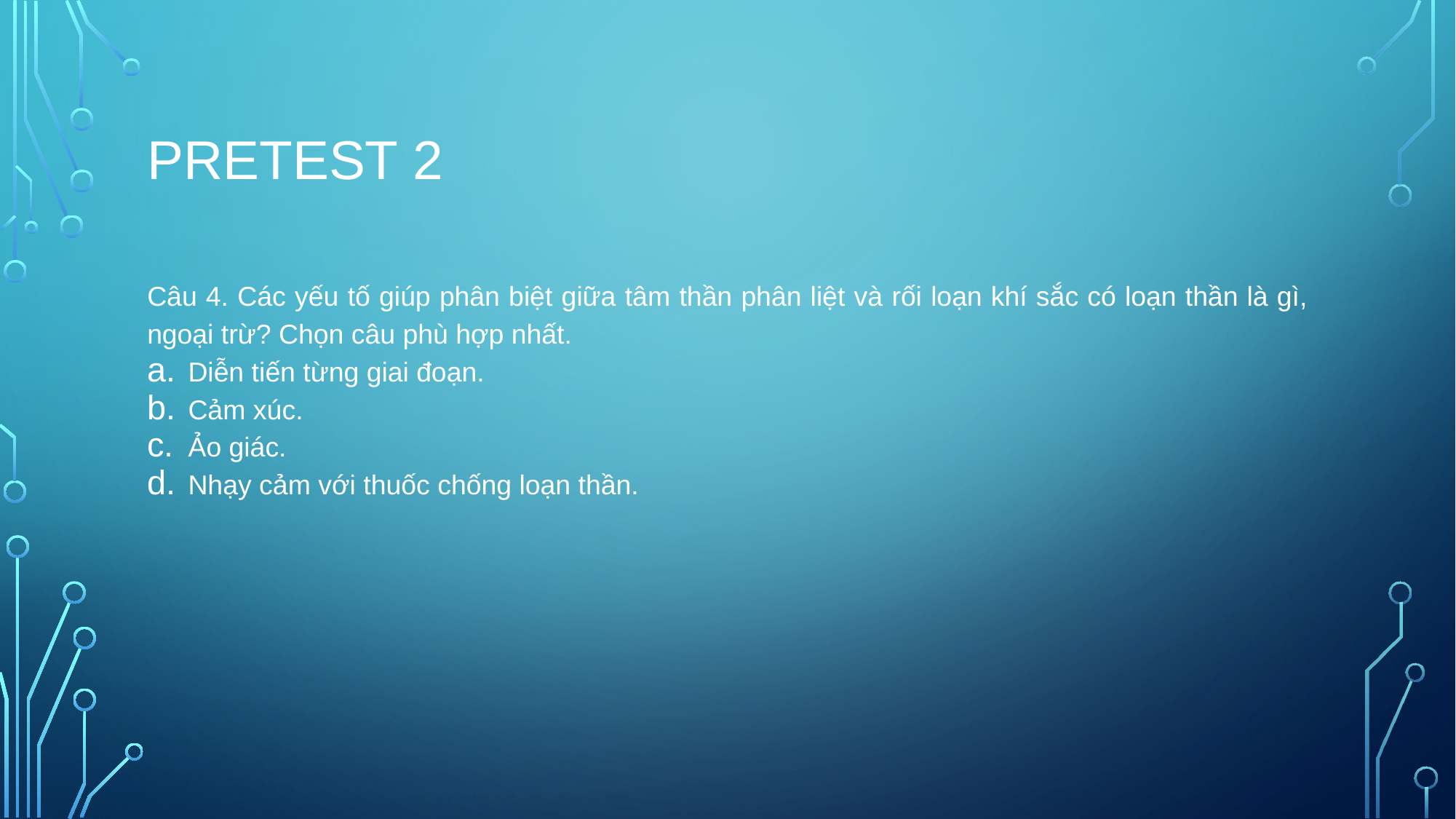

# Pretest 2
Câu 4. Các yếu tố giúp phân biệt giữa tâm thần phân liệt và rối loạn khí sắc có loạn thần là gì, ngoại trừ? Chọn câu phù hợp nhất.
Diễn tiến từng giai đoạn.
Cảm xúc.
Ảo giác.
Nhạy cảm với thuốc chống loạn thần.